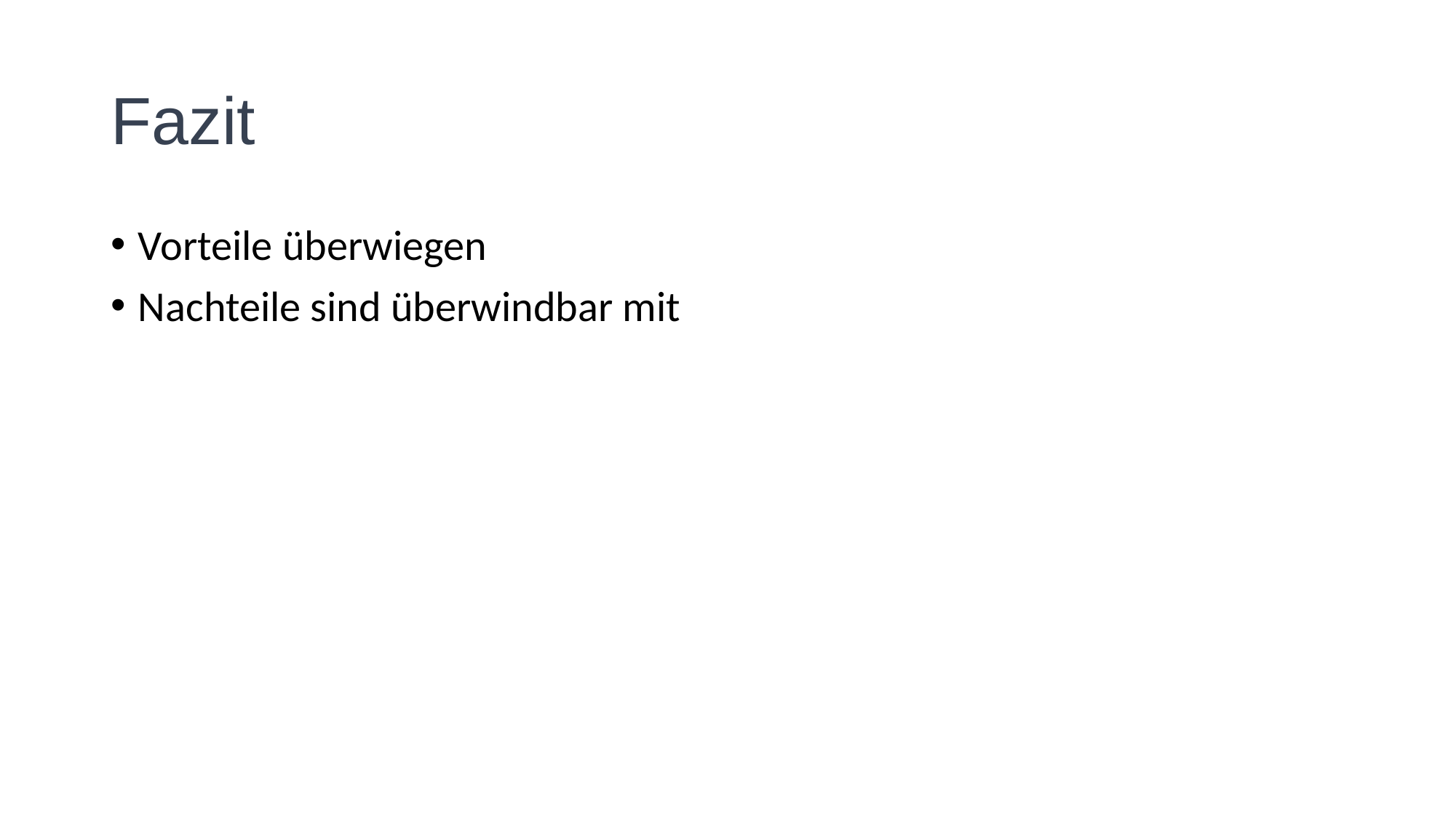

# Fazit
Vorteile überwiegen
Nachteile sind überwindbar mit